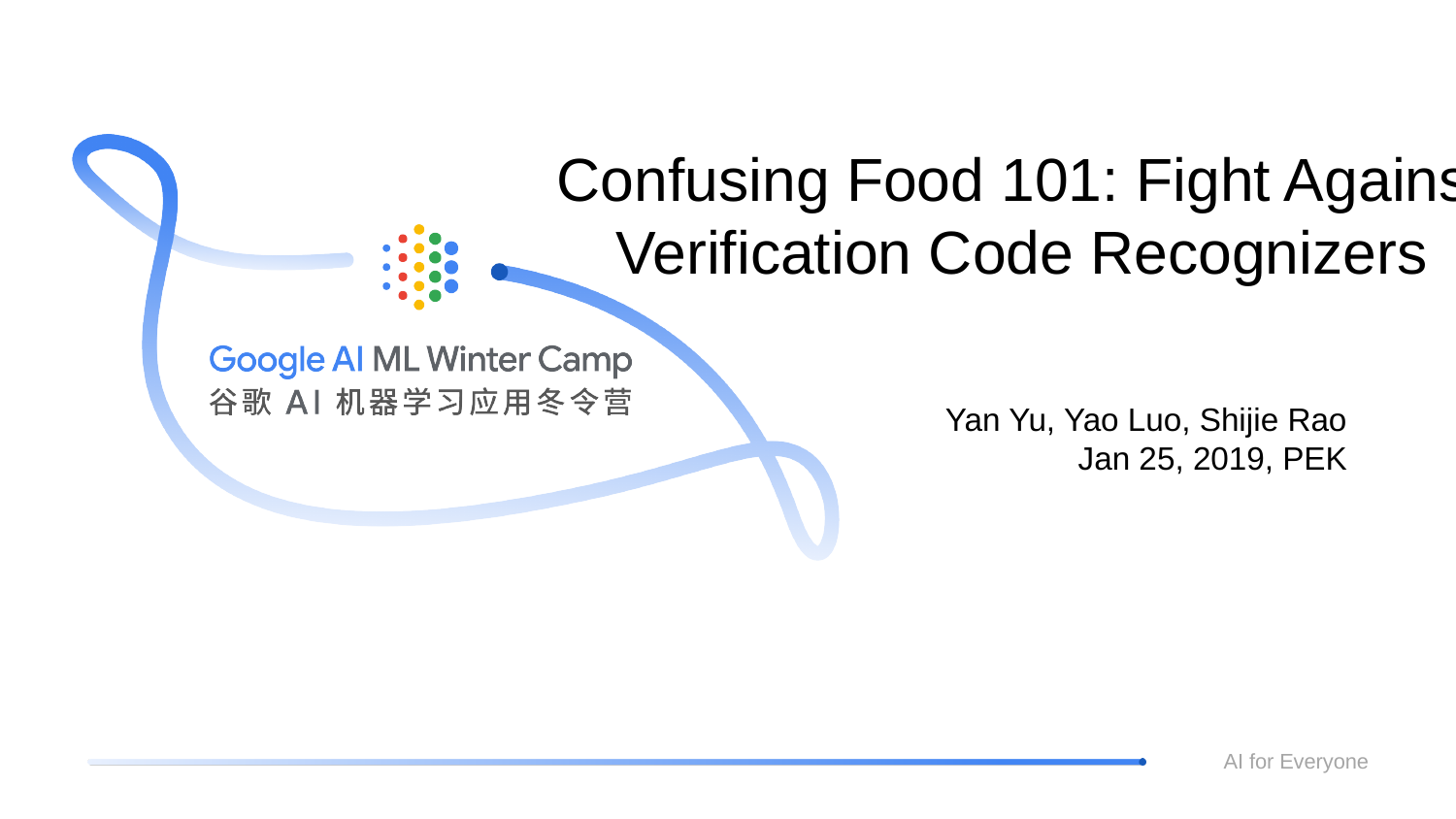

Confusing Food 101: Fight Against Verification Code Recognizers
Yan Yu, Yao Luo, Shijie Rao
Jan 25, 2019, PEK
# AI for Everyone